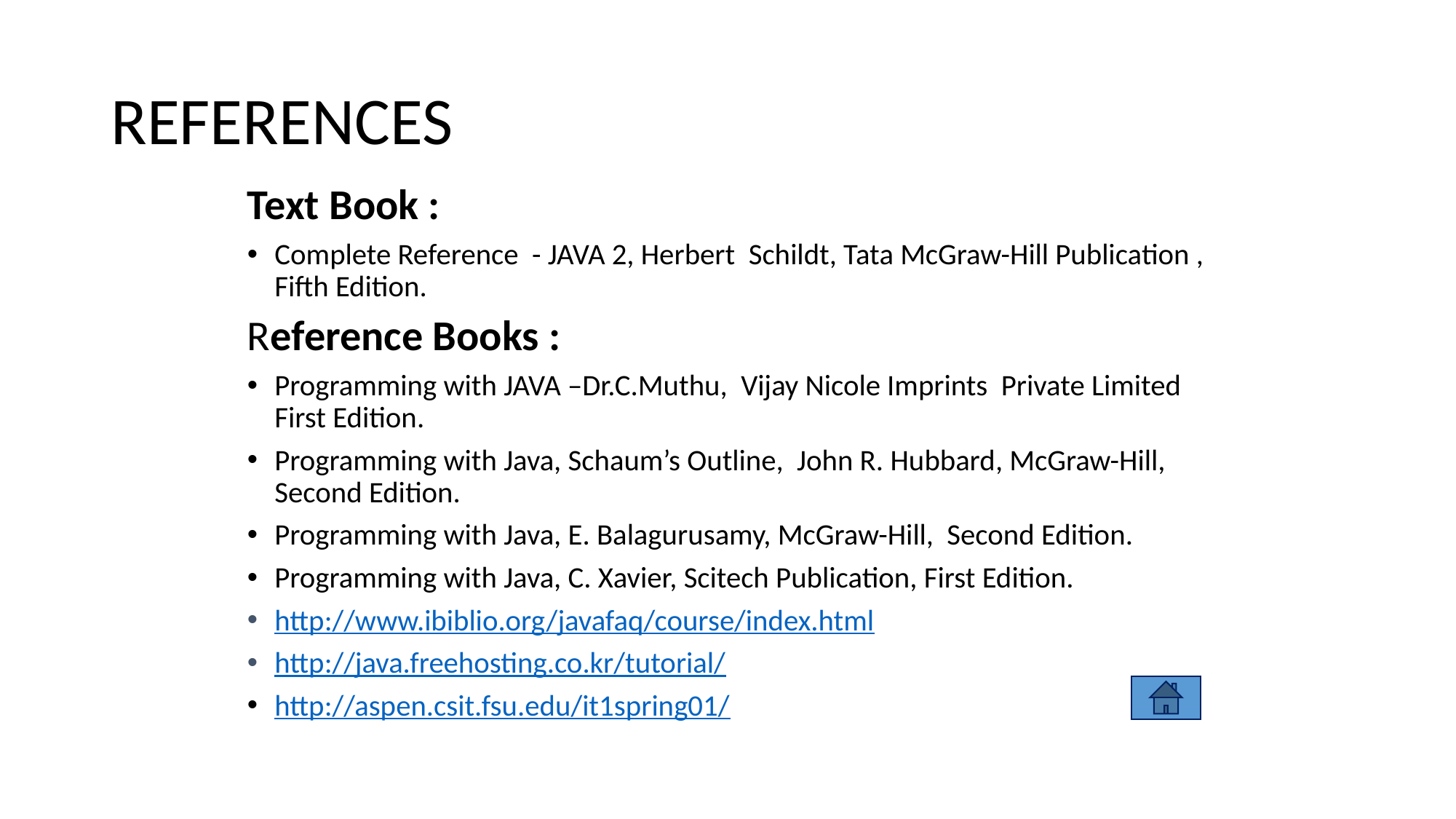

# REFERENCES
Text Book :
Complete Reference  - JAVA 2, Herbert  Schildt, Tata McGraw-Hill Publication , Fifth Edition.
Reference Books :
Programming with JAVA –Dr.C.Muthu,  Vijay Nicole Imprints  Private Limited First Edition.
Programming with Java, Schaum’s Outline,  John R. Hubbard, McGraw-Hill,  Second Edition.
Programming with Java, E. Balagurusamy, McGraw-Hill,  Second Edition.
Programming with Java, C. Xavier, Scitech Publication, First Edition.
http://www.ibiblio.org/javafaq/course/index.html
http://java.freehosting.co.kr/tutorial/
http://aspen.csit.fsu.edu/it1spring01/